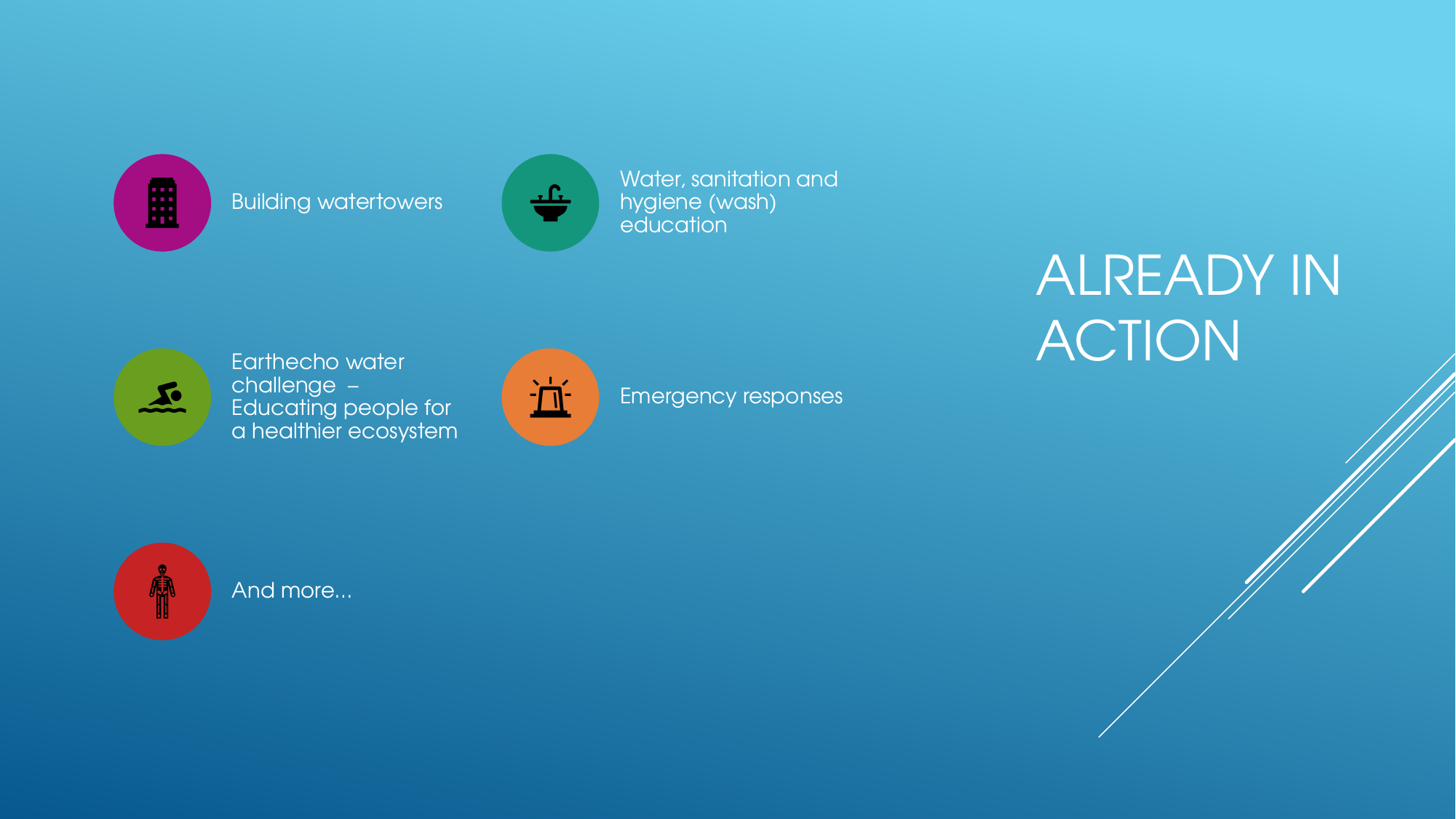

Building watertowers
Water, sanitation and hygiene (wash) education
Earthecho water challenge  –  Educating people for a healthier ecosystem
Emergency responses
And more…
# Already in action